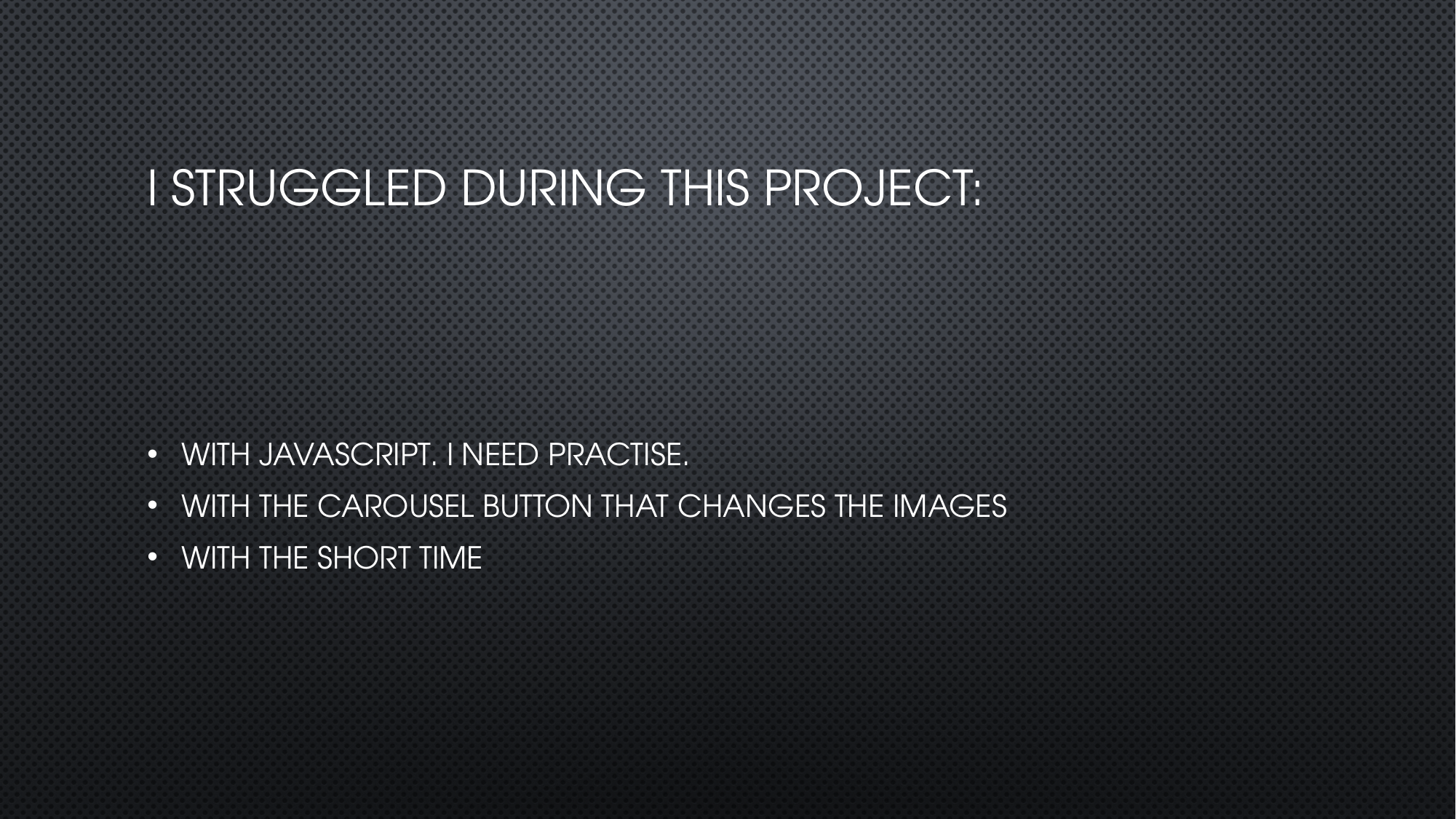

# I struggled during this project:
With JavaScript. I need practise.
With the carousel button that changes the images
With the short time